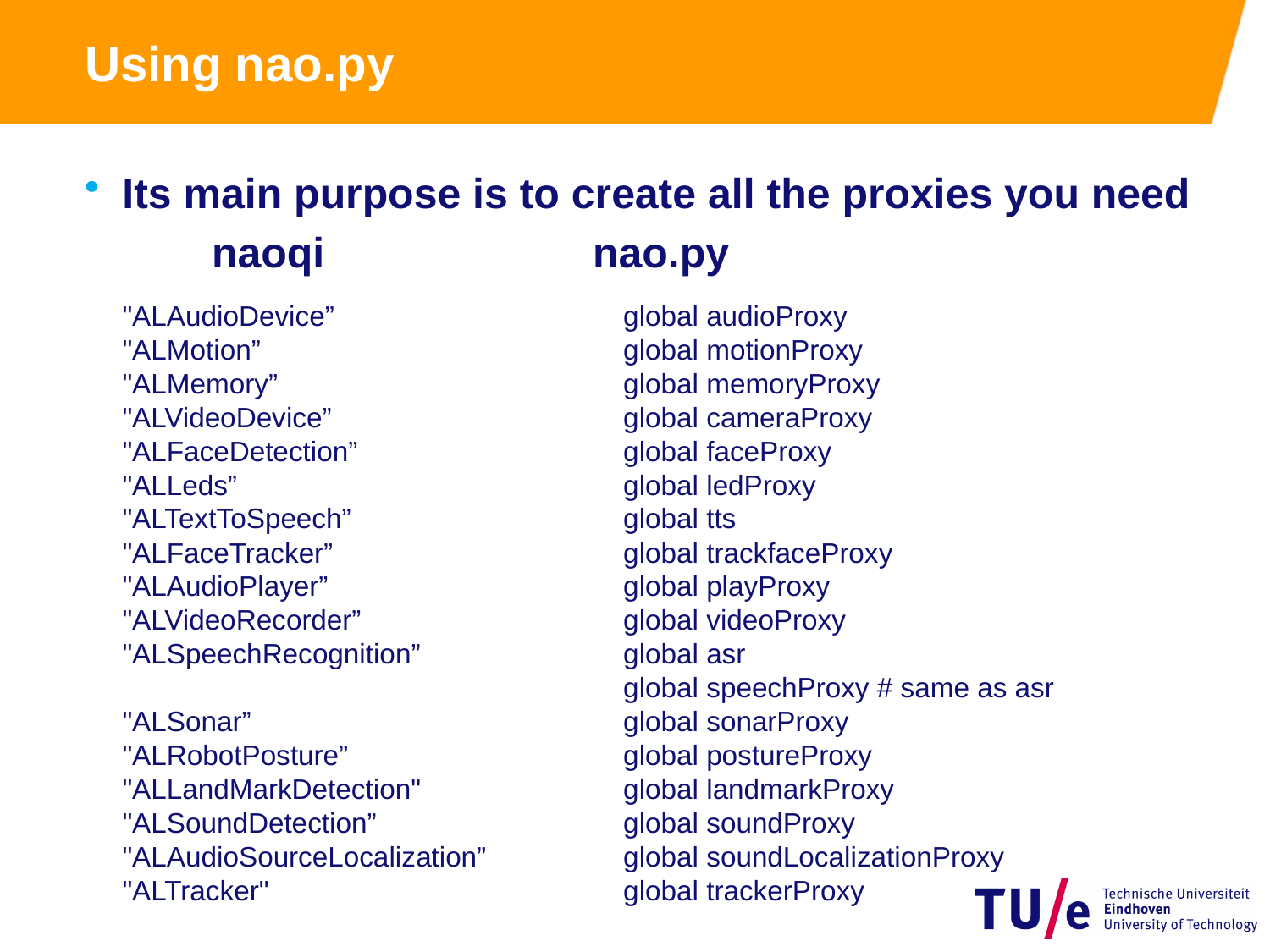

# Using nao.py
Its main purpose is to create all the proxies you need
	naoqi			nao.py
"ALAudioDevice”
"ALMotion”
"ALMemory”
"ALVideoDevice”
"ALFaceDetection”
"ALLeds”
"ALTextToSpeech”
"ALFaceTracker”
"ALAudioPlayer”
"ALVideoRecorder”
"ALSpeechRecognition”

"ALSonar”
"ALRobotPosture”
"ALLandMarkDetection"
"ALSoundDetection”
"ALAudioSourceLocalization”
"ALTracker"
 global audioProxy
 global motionProxy
 global memoryProxy
 global cameraProxy
 global faceProxy
 global ledProxy
 global tts
 global trackfaceProxy
 global playProxy
 global videoProxy
 global asr
 global speechProxy # same as asr
 global sonarProxy
 global postureProxy
 global landmarkProxy
 global soundProxy
 global soundLocalizationProxy
 global trackerProxy